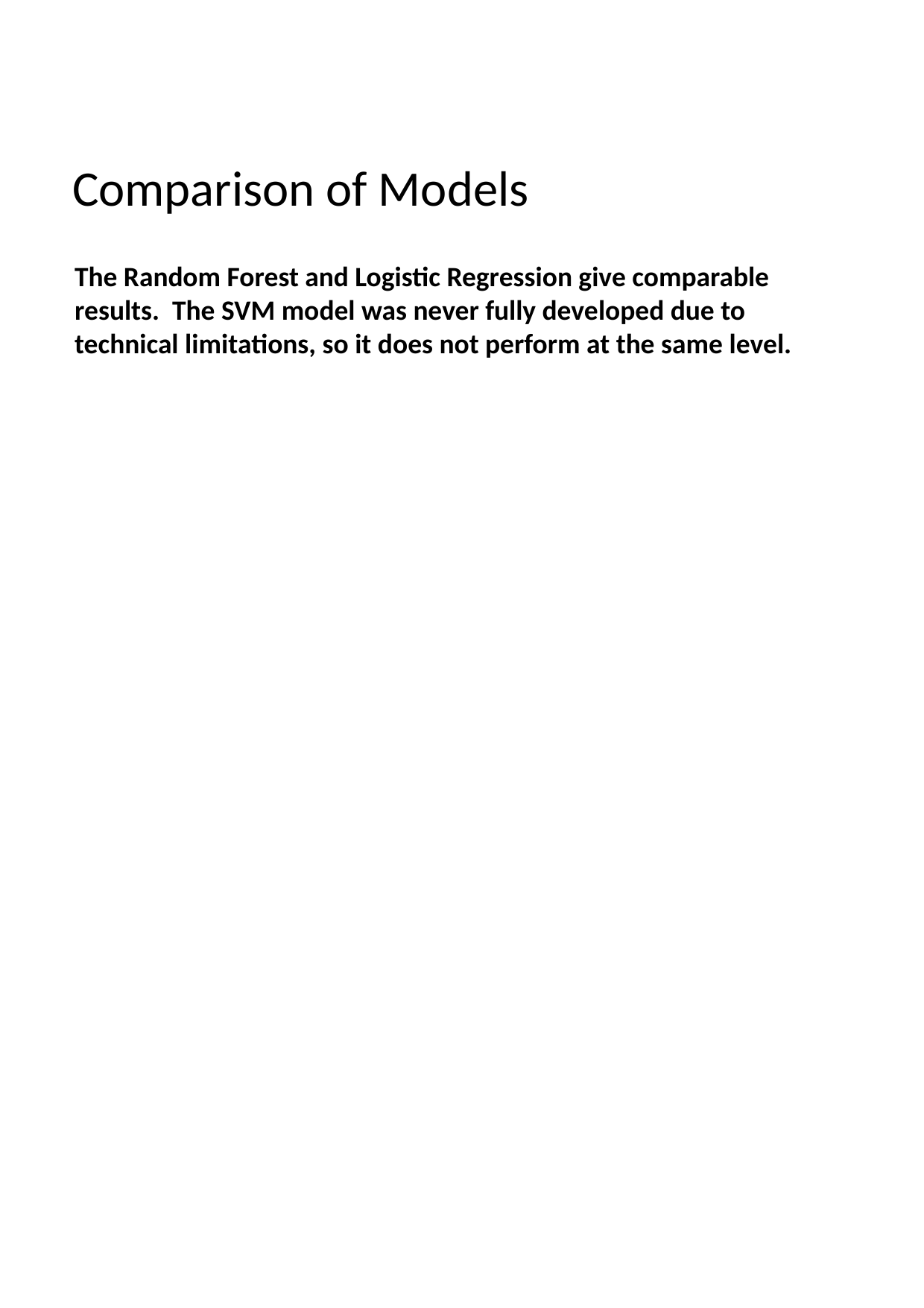

Comparison of Models
The Random Forest and Logistic Regression give comparable results.  The SVM model was never fully developed due to technical limitations, so it does not perform at the same level.